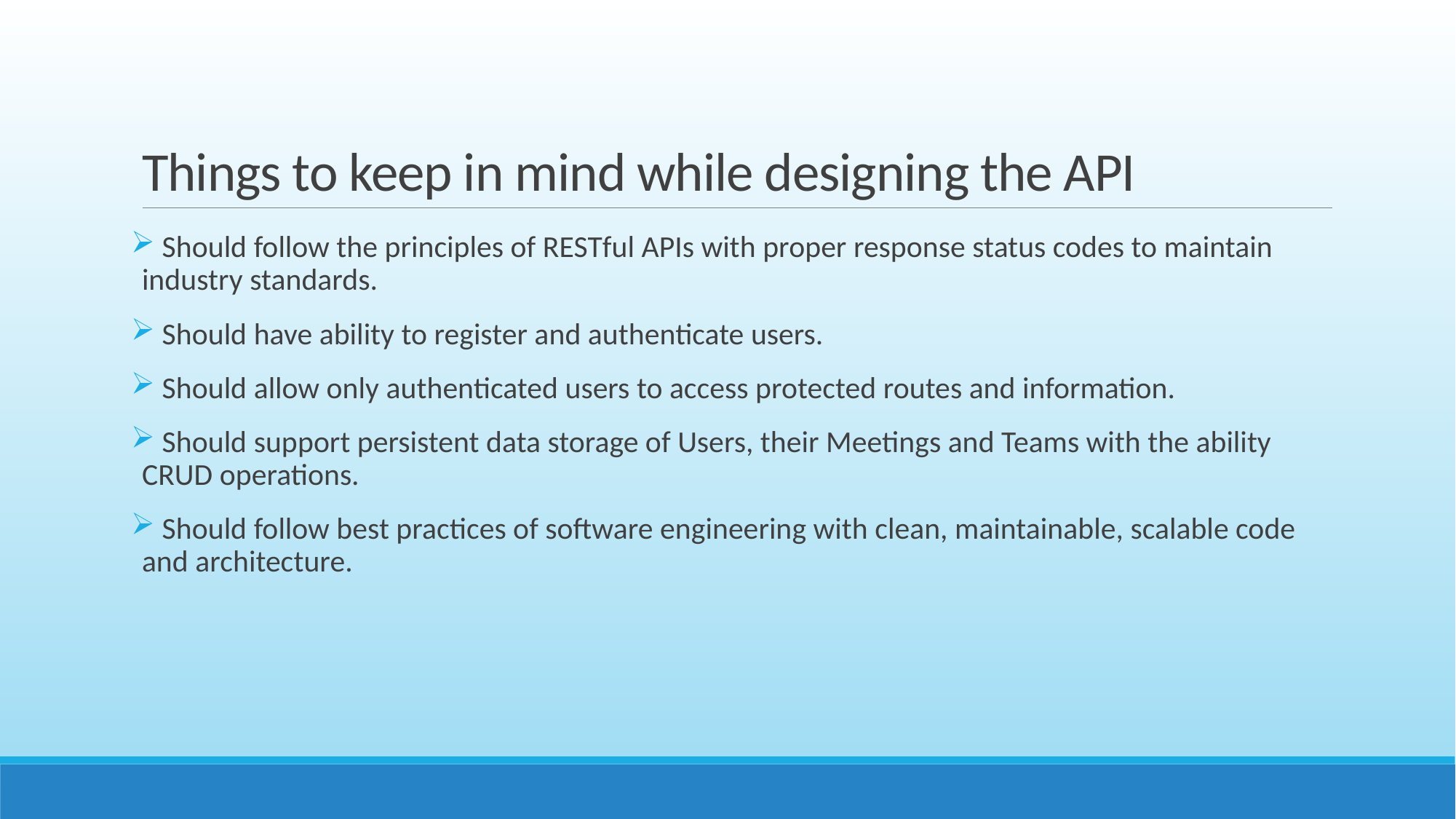

# Things to keep in mind while designing the API
 Should follow the principles of RESTful APIs with proper response status codes to maintain industry standards.
 Should have ability to register and authenticate users.
 Should allow only authenticated users to access protected routes and information.
 Should support persistent data storage of Users, their Meetings and Teams with the ability CRUD operations.
 Should follow best practices of software engineering with clean, maintainable, scalable code and architecture.